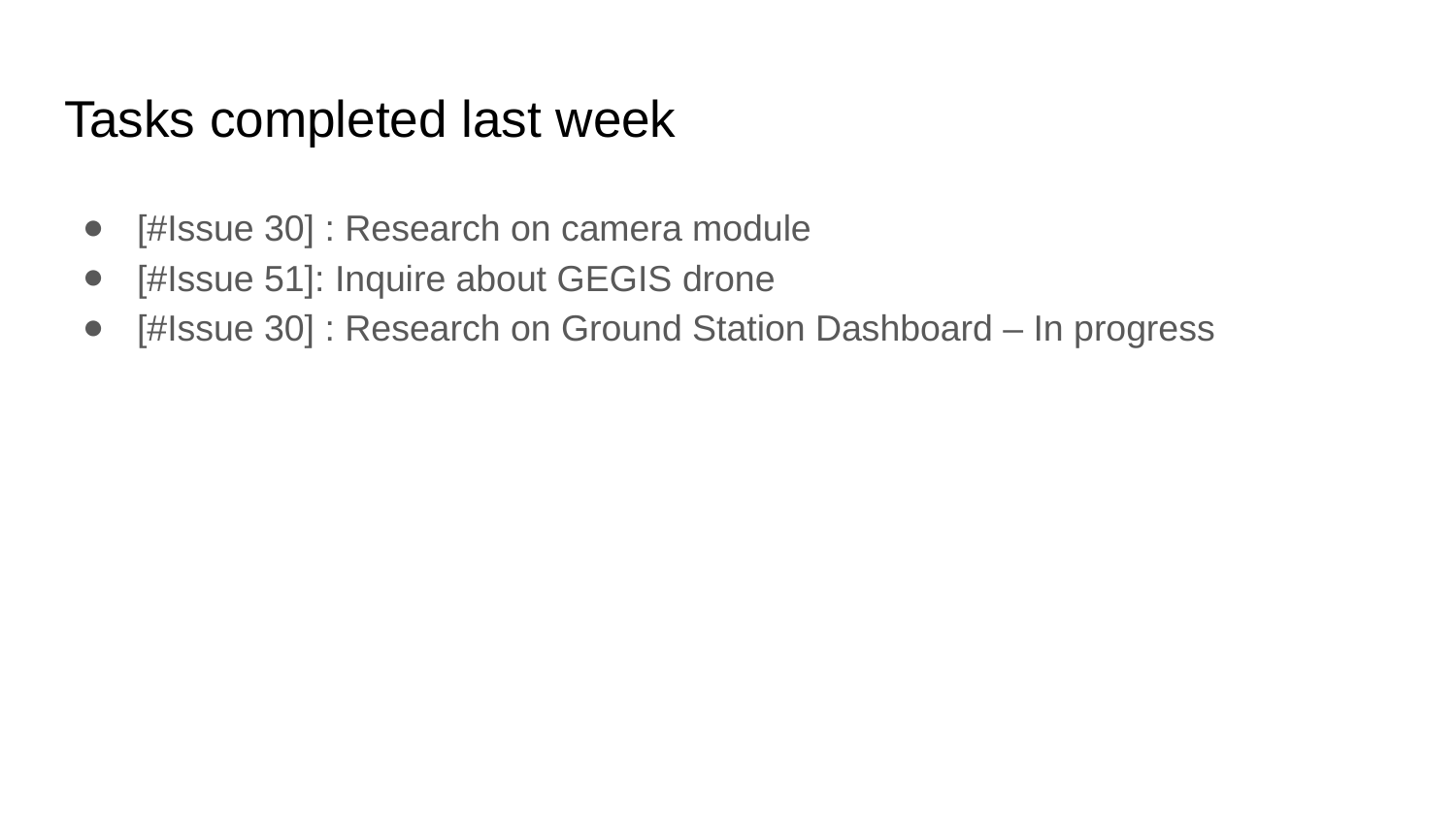

# Tasks completed last week
[#Issue 30] : Research on camera module
[#Issue 51]: Inquire about GEGIS drone
[#Issue 30] : Research on Ground Station Dashboard – In progress